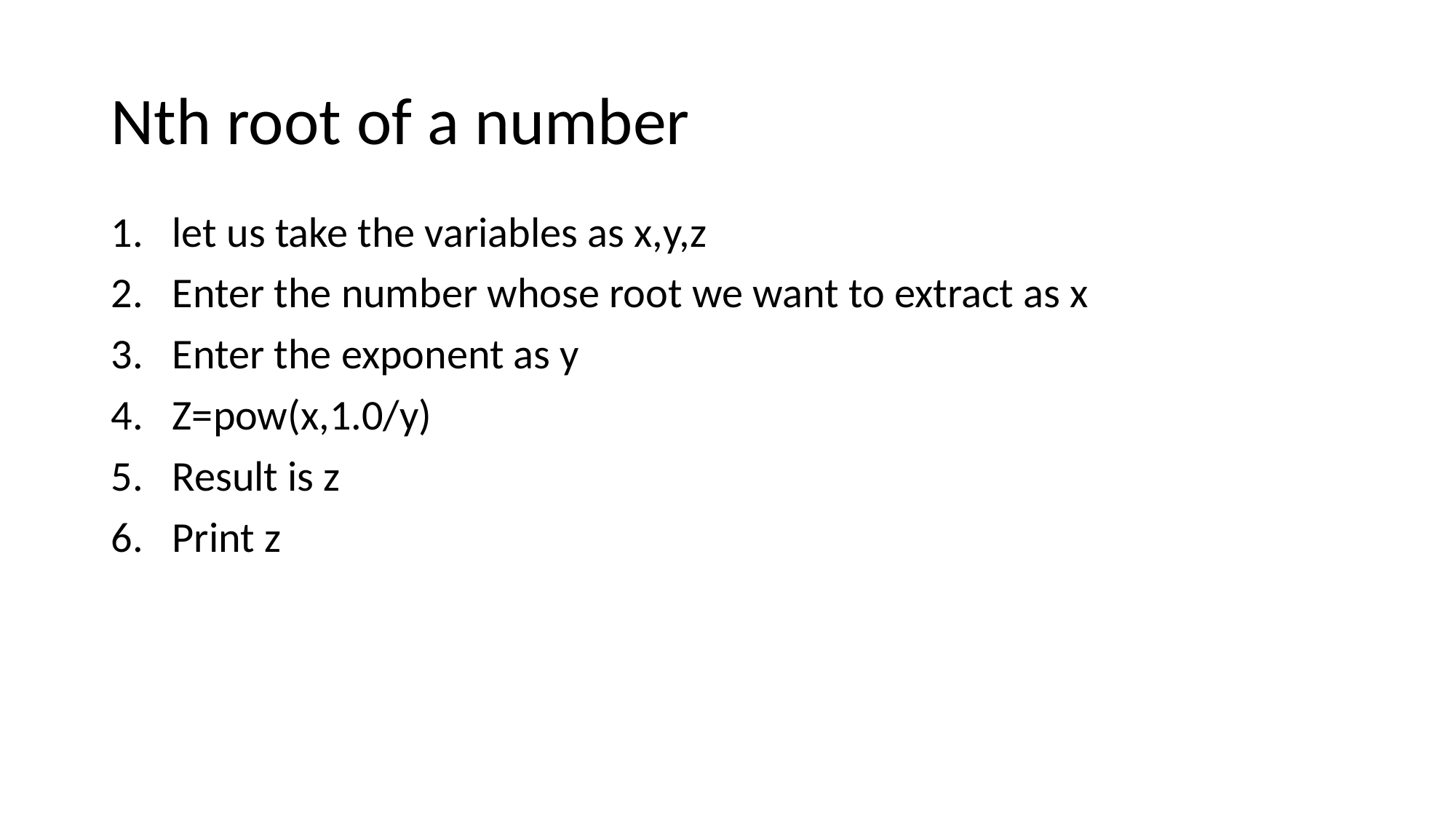

# Nth root of a number
let us take the variables as x,y,z
Enter the number whose root we want to extract as x
Enter the exponent as y
Z=pow(x,1.0/y)
Result is z
Print z